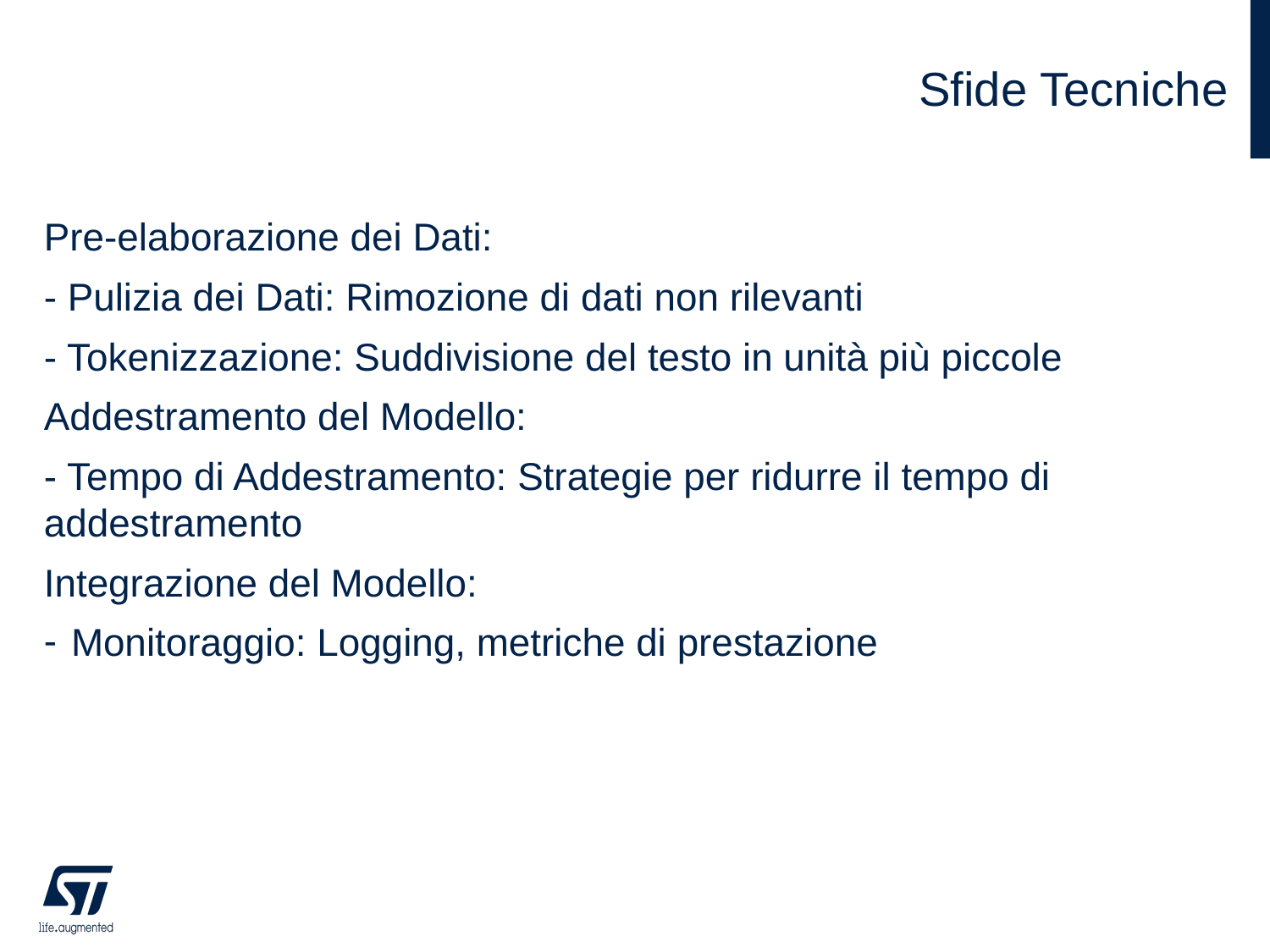

# Sfide Tecniche
Pre-elaborazione dei Dati:
- Pulizia dei Dati: Rimozione di dati non rilevanti
- Tokenizzazione: Suddivisione del testo in unità più piccole
Addestramento del Modello:
- Tempo di Addestramento: Strategie per ridurre il tempo di addestramento
Integrazione del Modello:
Monitoraggio: Logging, metriche di prestazione